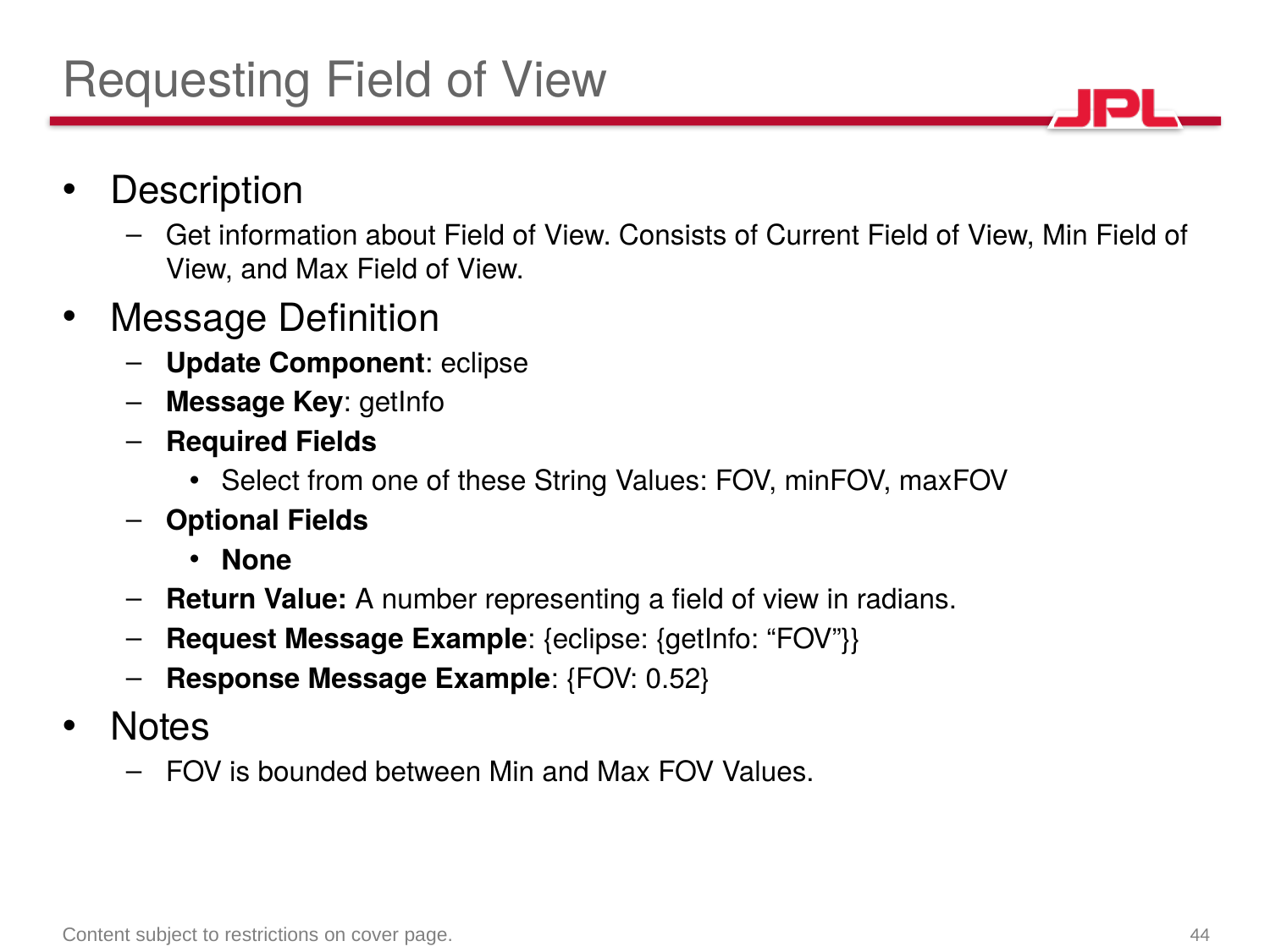

# Requesting Field of View
Description
Get information about Field of View. Consists of Current Field of View, Min Field of View, and Max Field of View.
Message Definition
Update Component: eclipse
Message Key: getInfo
Required Fields
Select from one of these String Values: FOV, minFOV, maxFOV
Optional Fields
None
Return Value: A number representing a field of view in radians.
Request Message Example: {eclipse: {getInfo: “FOV”}}
Response Message Example: {FOV: 0.52}
Notes
FOV is bounded between Min and Max FOV Values.
Content subject to restrictions on cover page.